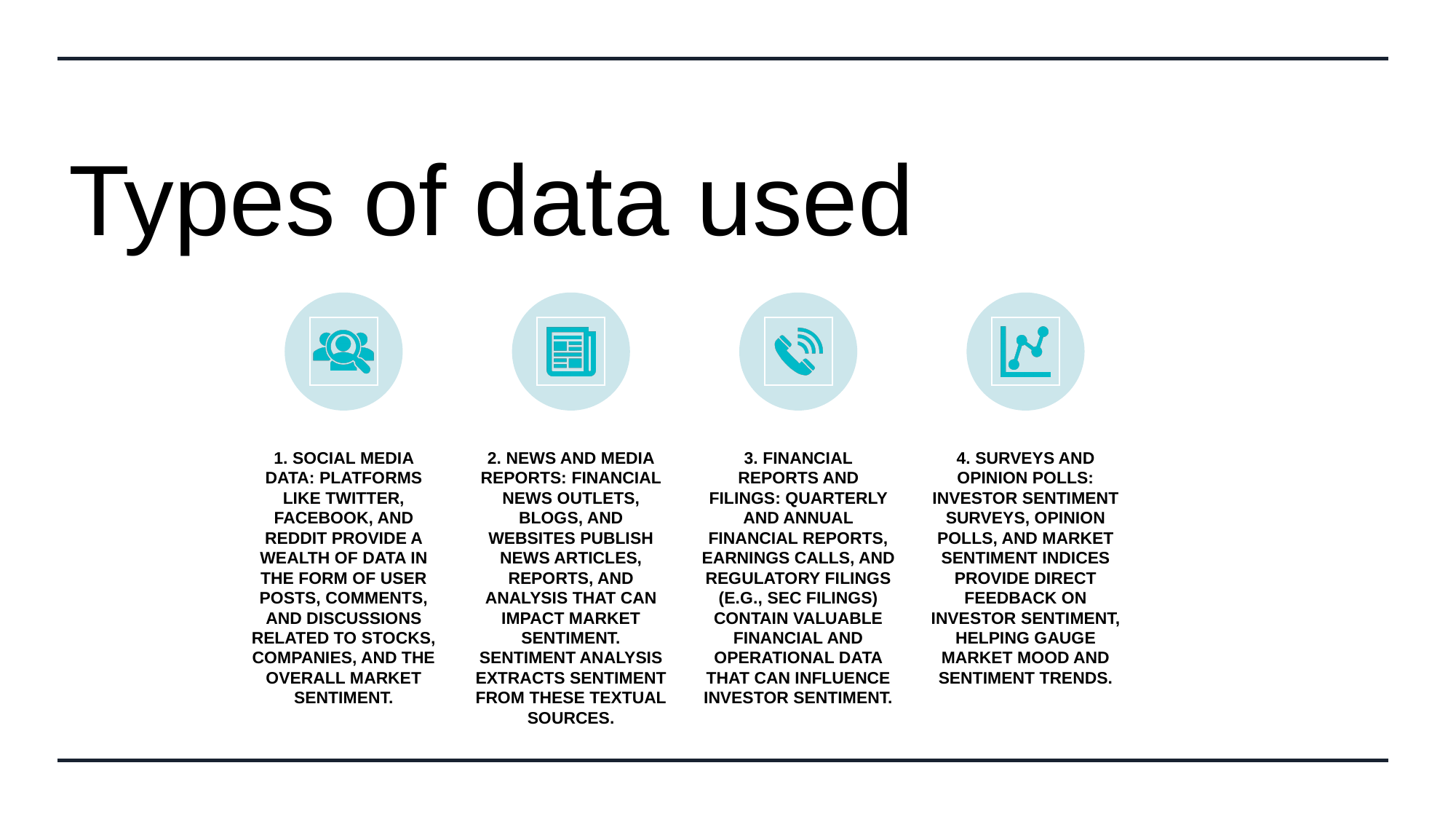

# Types of data used
1. Social Media Data: Platforms like Twitter, Facebook, and Reddit provide a wealth of data in the form of user posts, comments, and discussions related to stocks, companies, and the overall market sentiment.
2. News and Media Reports: Financial news outlets, blogs, and websites publish news articles, reports, and analysis that can impact market sentiment. Sentiment analysis extracts sentiment from these textual sources.
3. Financial Reports and Filings: Quarterly and annual financial reports, earnings calls, and regulatory filings (e.g., SEC filings) contain valuable financial and operational data that can influence investor sentiment.
4. Surveys and Opinion Polls: Investor sentiment surveys, opinion polls, and market sentiment indices provide direct feedback on investor sentiment, helping gauge market mood and sentiment trends.